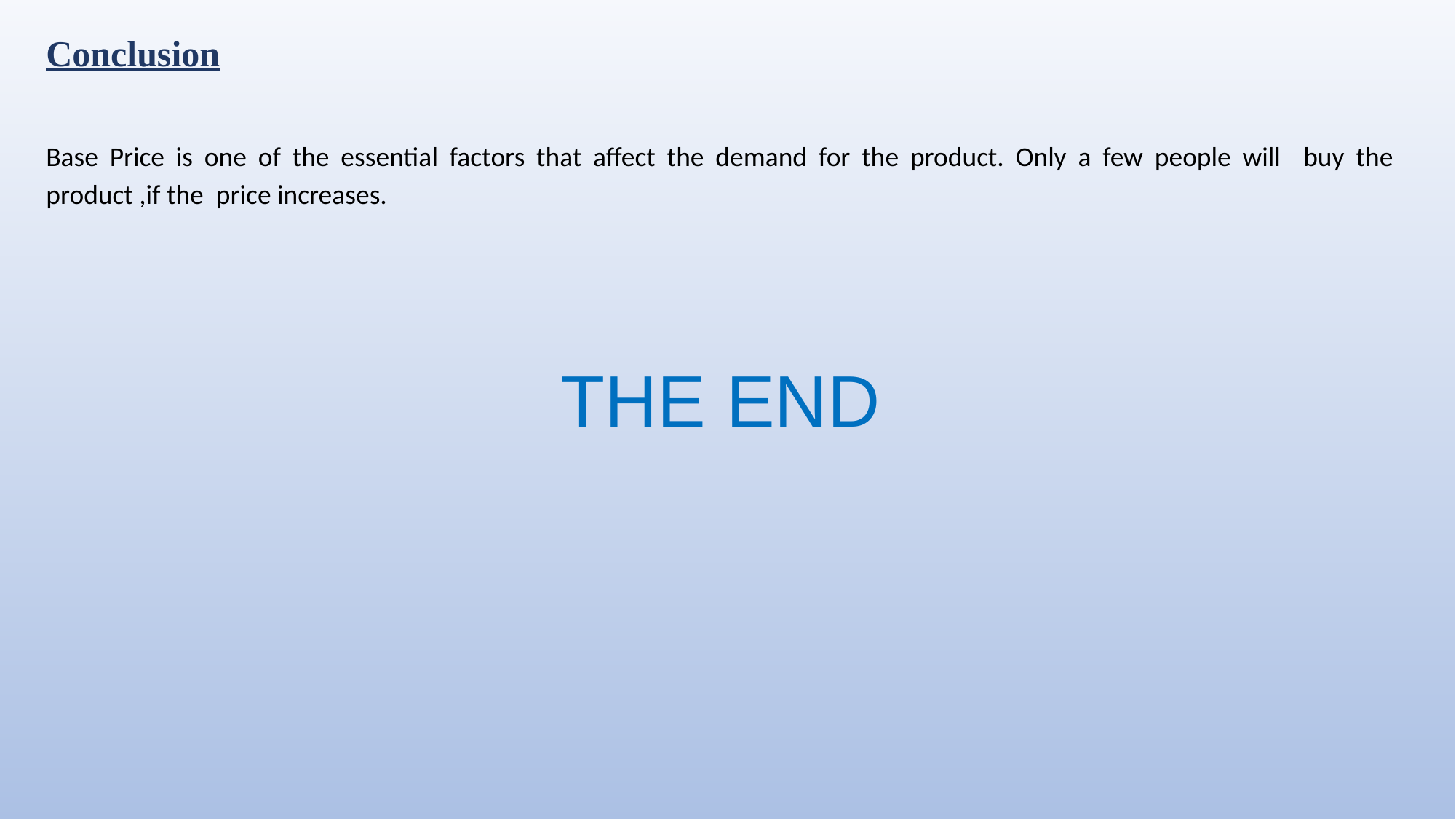

Conclusion
Base Price is one of the essential factors that affect the demand for the product. Only a few people will  buy the product ,if the  price increases.

THE END